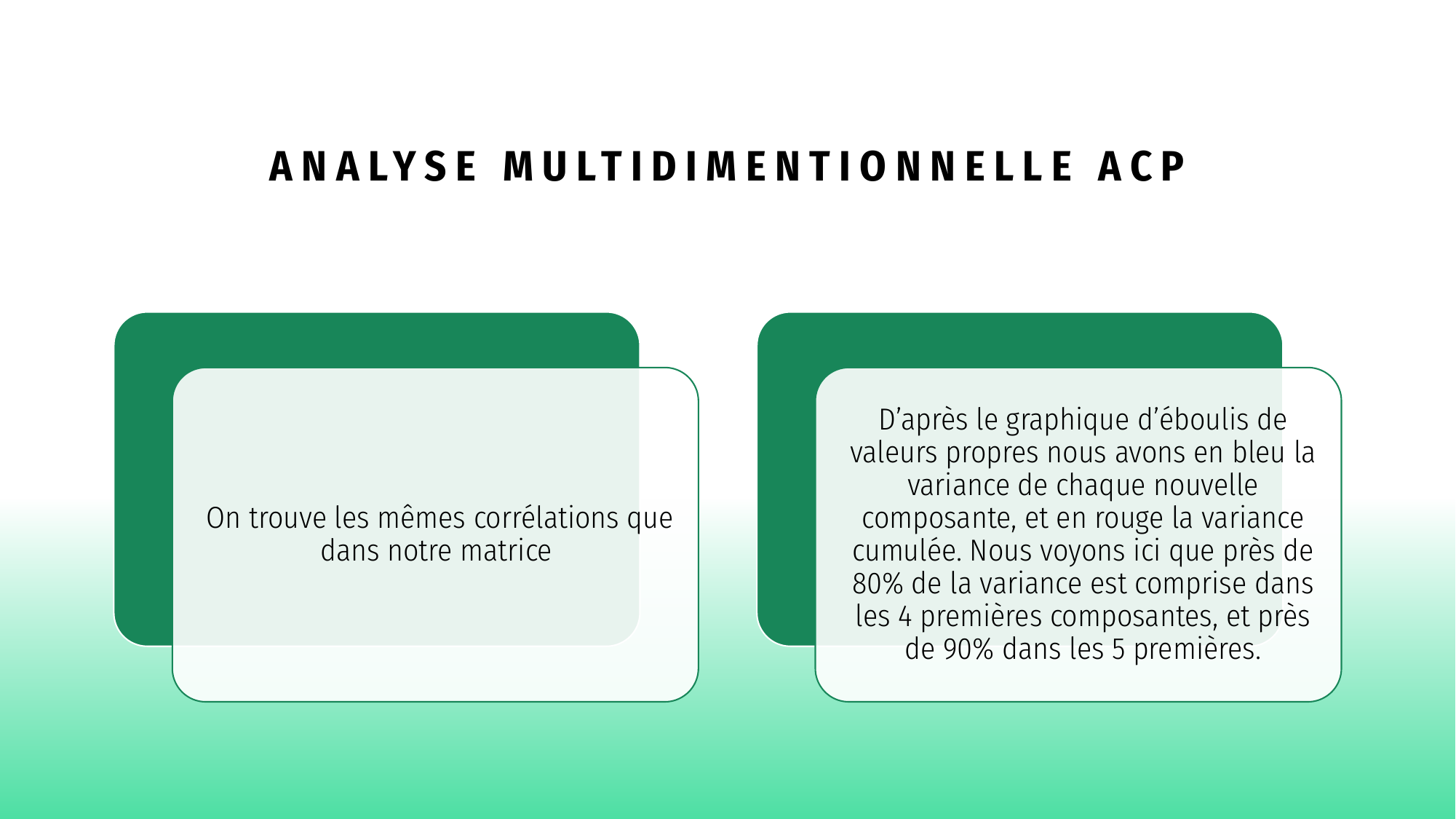

# Analyse Multidimentionnelle ACP
On trouve les mêmes corrélations que dans notre matrice
D’après le graphique d’éboulis de valeurs propres nous avons en bleu la variance de chaque nouvelle composante, et en rouge la variance cumulée. Nous voyons ici que près de 80% de la variance est comprise dans les 4 premières composantes, et près de 90% dans les 5 premières.